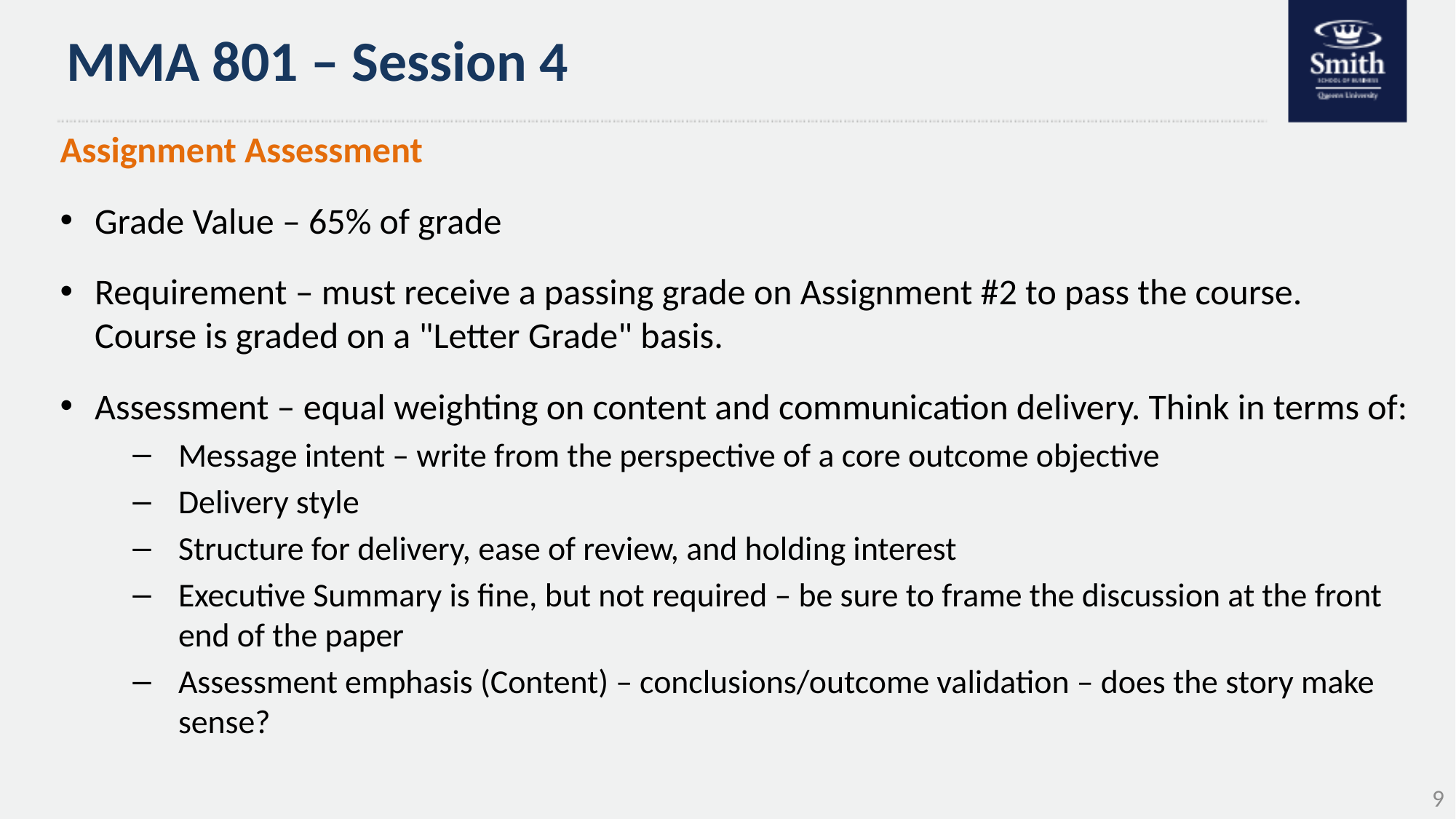

# MMA 801 – Session 4
Assignment Assessment
Grade Value – 65% of grade
Requirement – must receive a passing grade on Assignment #2 to pass the course. Course is graded on a "Letter Grade" basis.
Assessment – equal weighting on content and communication delivery. Think in terms of:
Message intent – write from the perspective of a core outcome objective
Delivery style
Structure for delivery, ease of review, and holding interest
Executive Summary is fine, but not required – be sure to frame the discussion at the front end of the paper
Assessment emphasis (Content) – conclusions/outcome validation – does the story make sense?

9